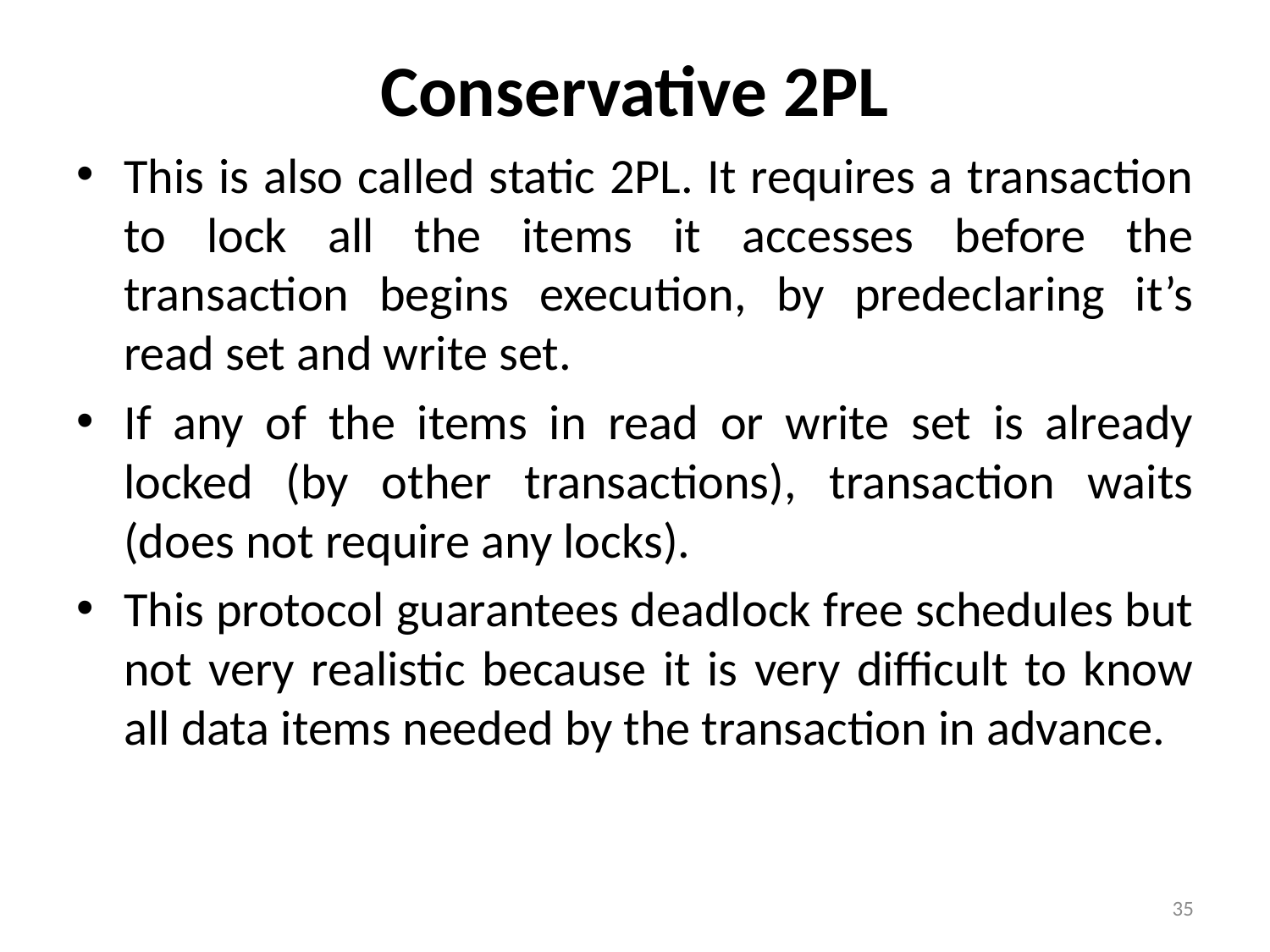

# Conservative 2PL
This is also called static 2PL. It requires a transaction to lock all the items it accesses before the transaction begins execution, by predeclaring it’s read set and write set.
If any of the items in read or write set is already locked (by other transactions), transaction waits (does not require any locks).
This protocol guarantees deadlock free schedules but not very realistic because it is very difficult to know all data items needed by the transaction in advance.
35